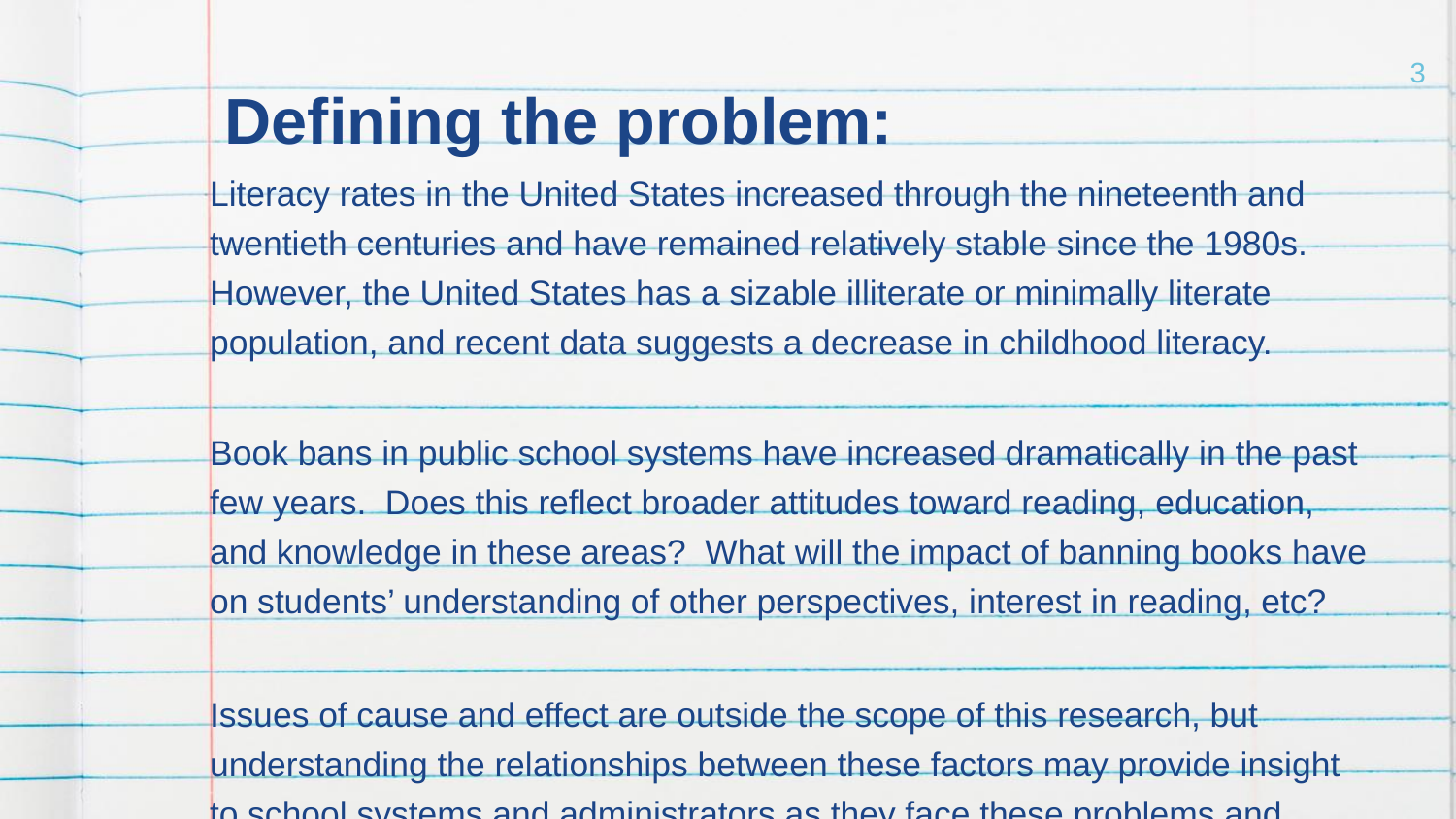

# Defining the problem:
3
Literacy rates in the United States increased through the nineteenth and twentieth centuries and have remained relatively stable since the 1980s.  However, the United States has a sizable illiterate or minimally literate population, and recent data suggests a decrease in childhood literacy.

Book bans in public school systems have increased dramatically in the past few years.  Does this reflect broader attitudes toward reading, education, and knowledge in these areas?  What will the impact of banning books have on students’ understanding of other perspectives, interest in reading, etc?

Issues of cause and effect are outside the scope of this research, but understanding the relationships between these factors may provide insight to school systems and administrators as they face these problems and attempt to develop solutions.